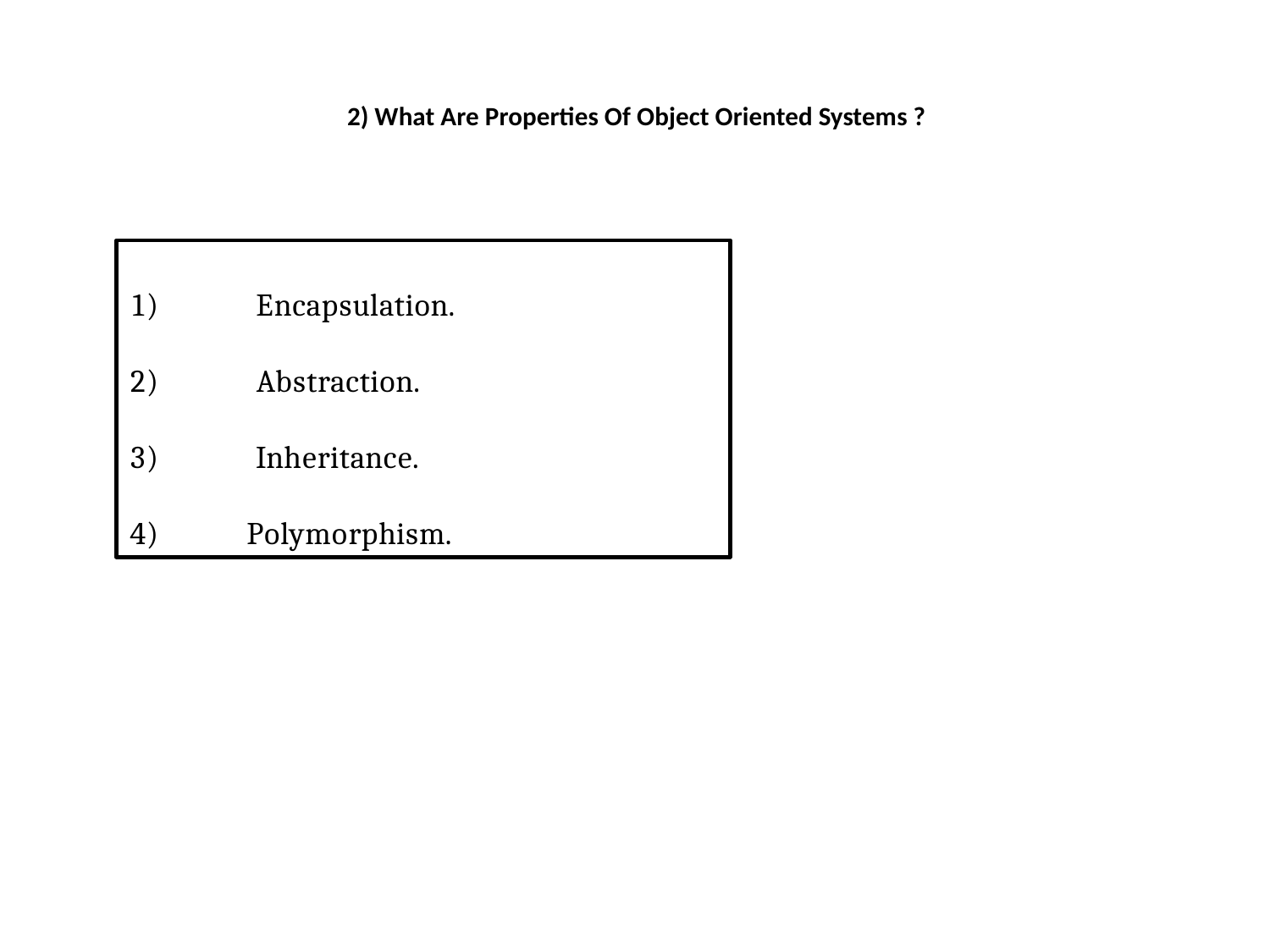

# 2) What Are Properties Of Object Oriented Systems ?

1)	Encapsulation.

2)	Abstraction.

3)	Inheritance.

          Polymorphism.